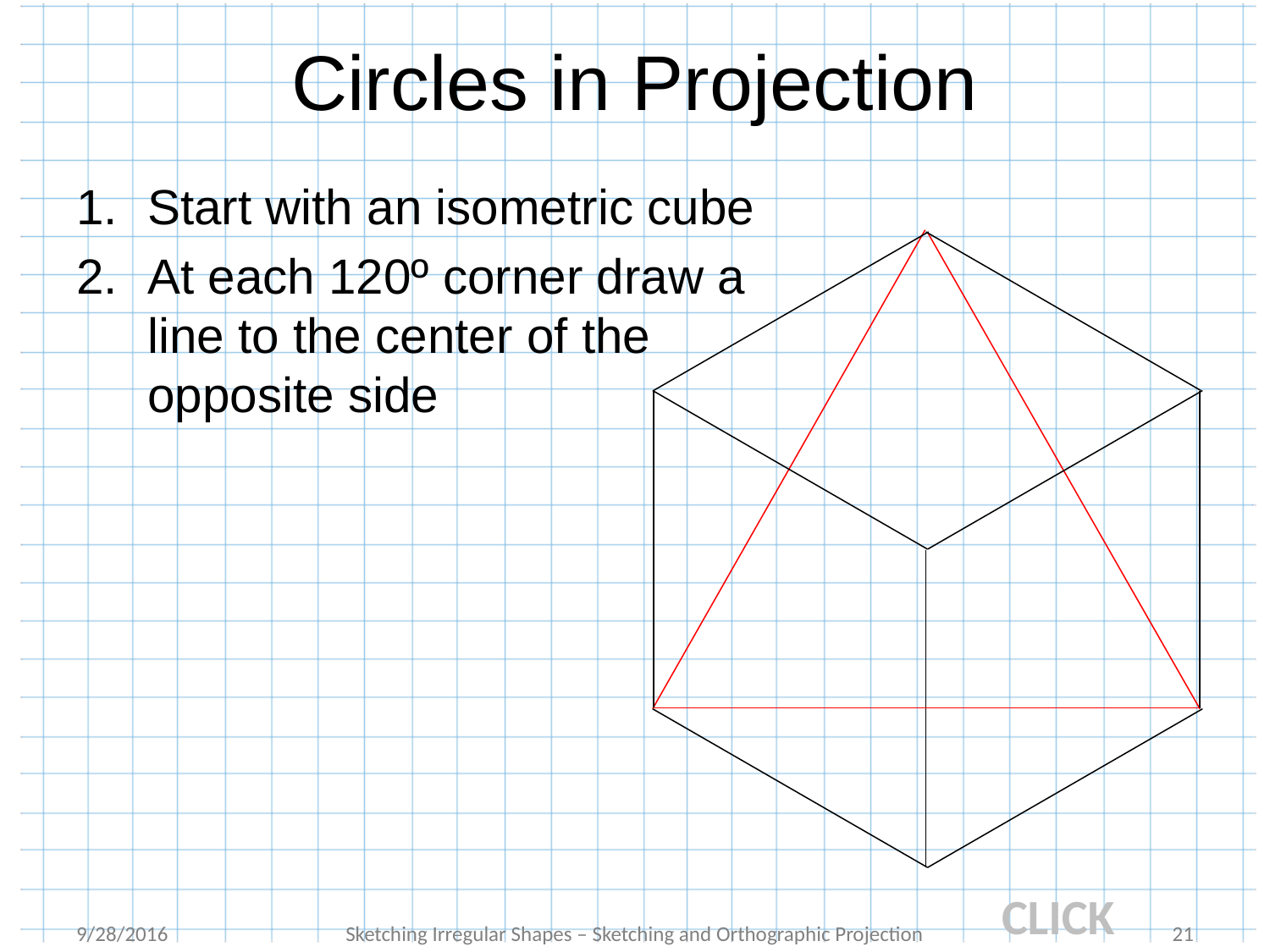

# Circles in Projection
Start with an isometric cube
At each 120º corner draw a line to the center of the opposite side
CLICK
9/28/2016
Sketching Irregular Shapes – Sketching and Orthographic Projection
21